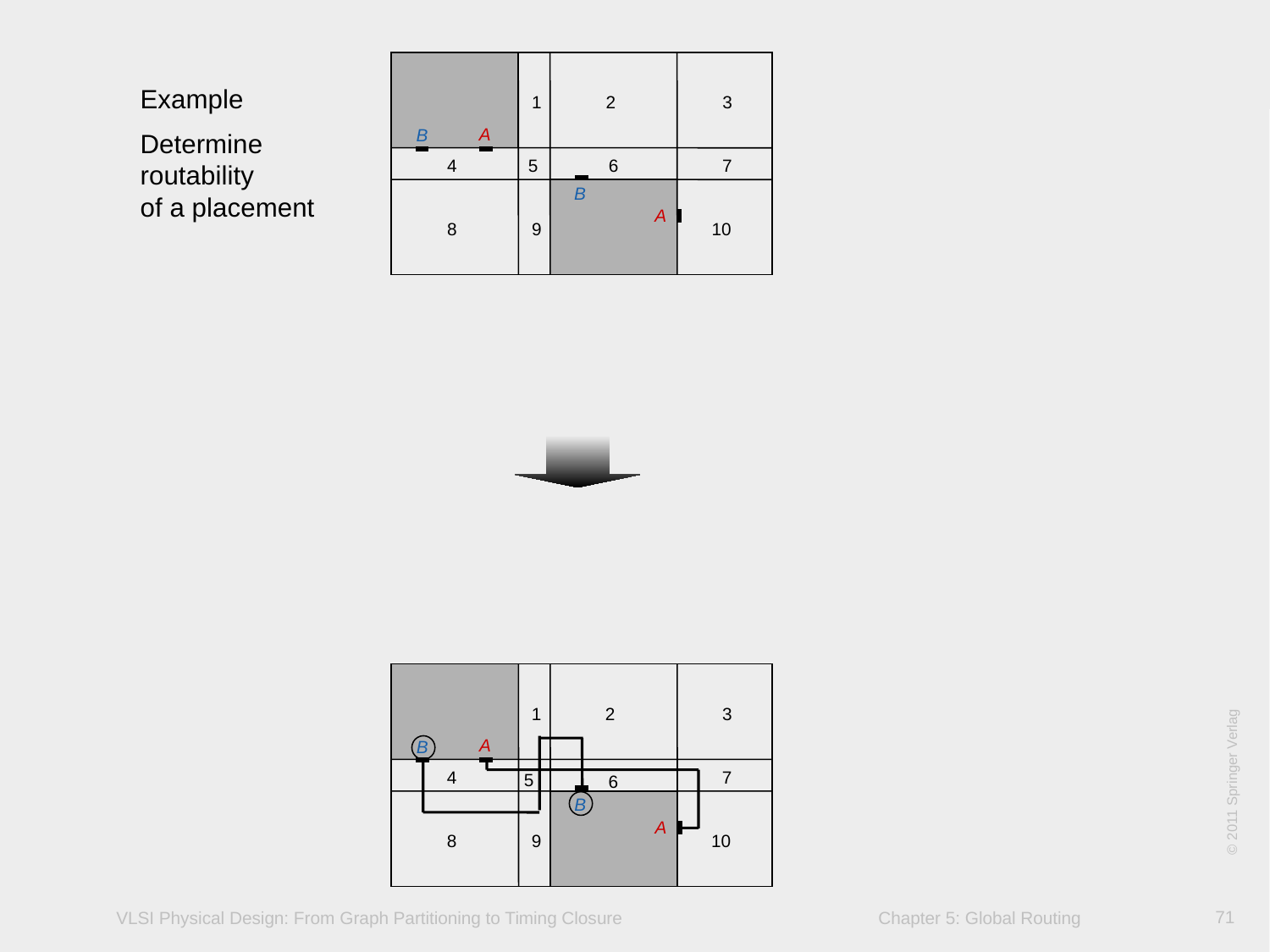

Example
Determine routability
of a placement
1
2
3
A
B

4
5
6
7
B

A

8
9
10

1
2
3
A
B

4
7
5
6

B

A

8
9
10

71